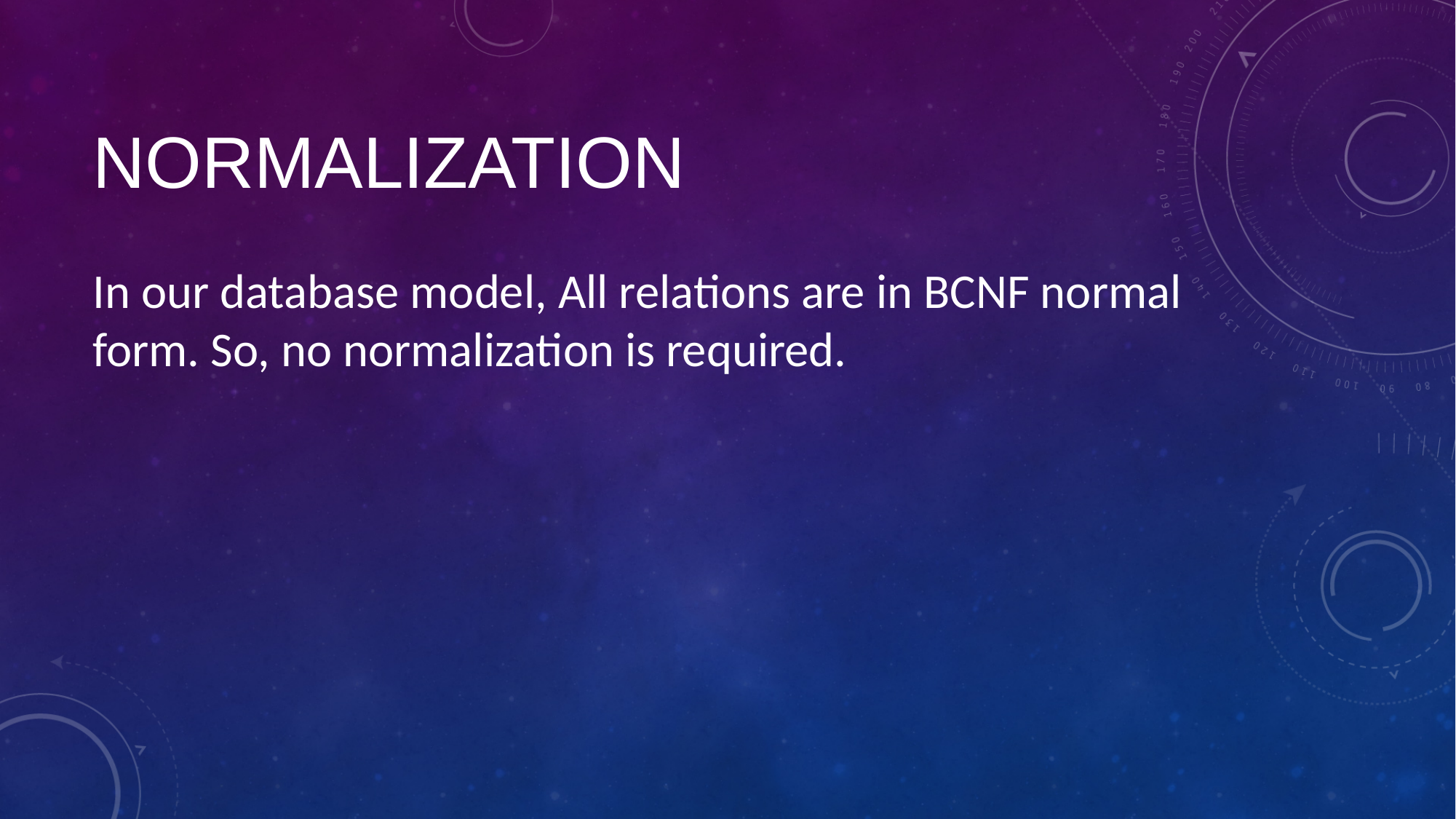

# NORMALIZATION
In our database model, All relations are in BCNF normal form. So, no normalization is required.